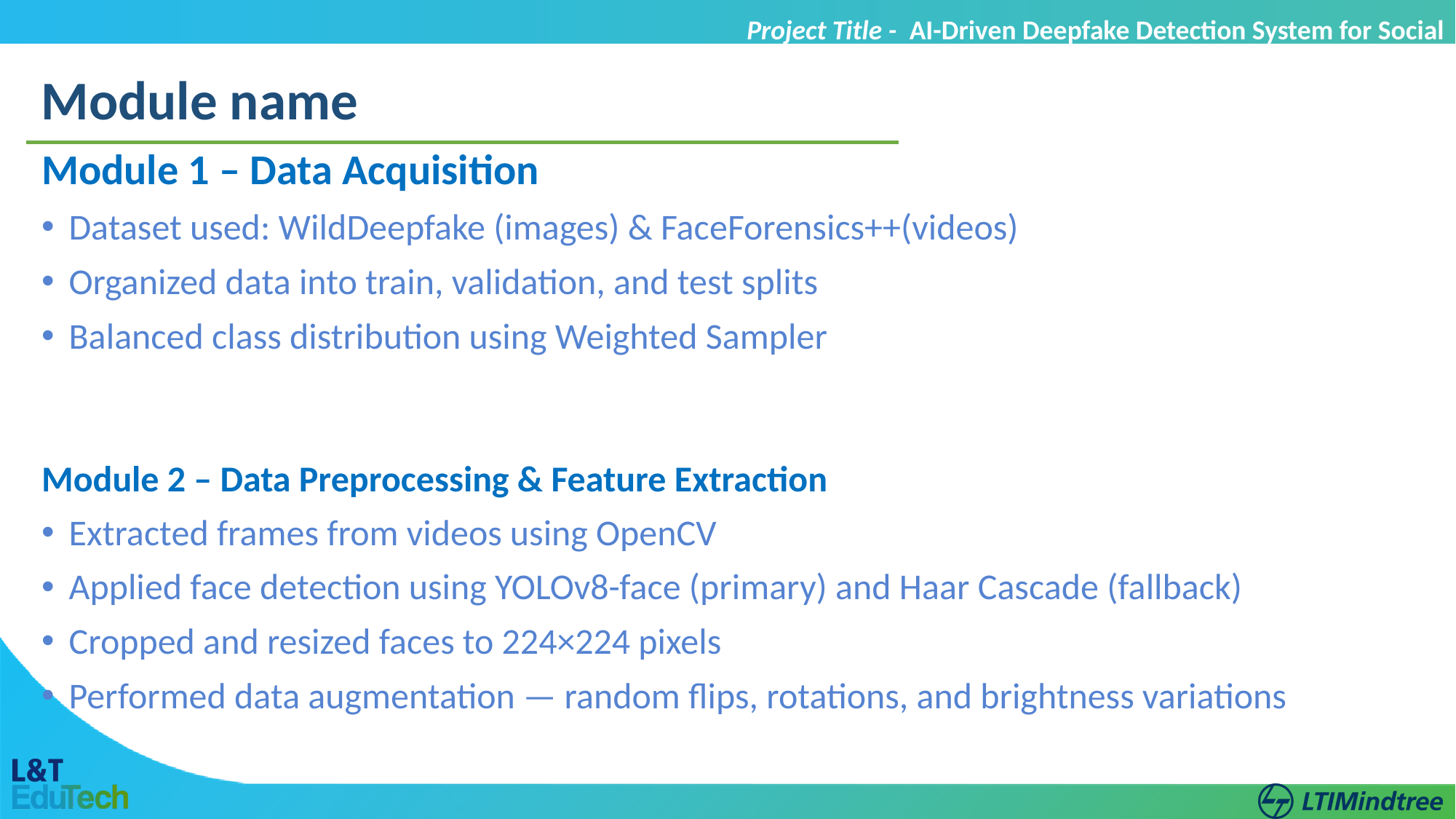

Project Title -  AI-Driven Deepfake Detection System for Social Media

Module name
Module 1 – Data Acquisition
Dataset used: WildDeepfake (images) & FaceForensics++(videos)
Organized data into train, validation, and test splits
Balanced class distribution using Weighted Sampler

Module 2 – Data Preprocessing & Feature Extraction
Extracted frames from videos using OpenCV
Applied face detection using YOLOv8-face (primary) and Haar Cascade (fallback)
Cropped and resized faces to 224×224 pixels
Performed data augmentation — random flips, rotations, and brightness variations